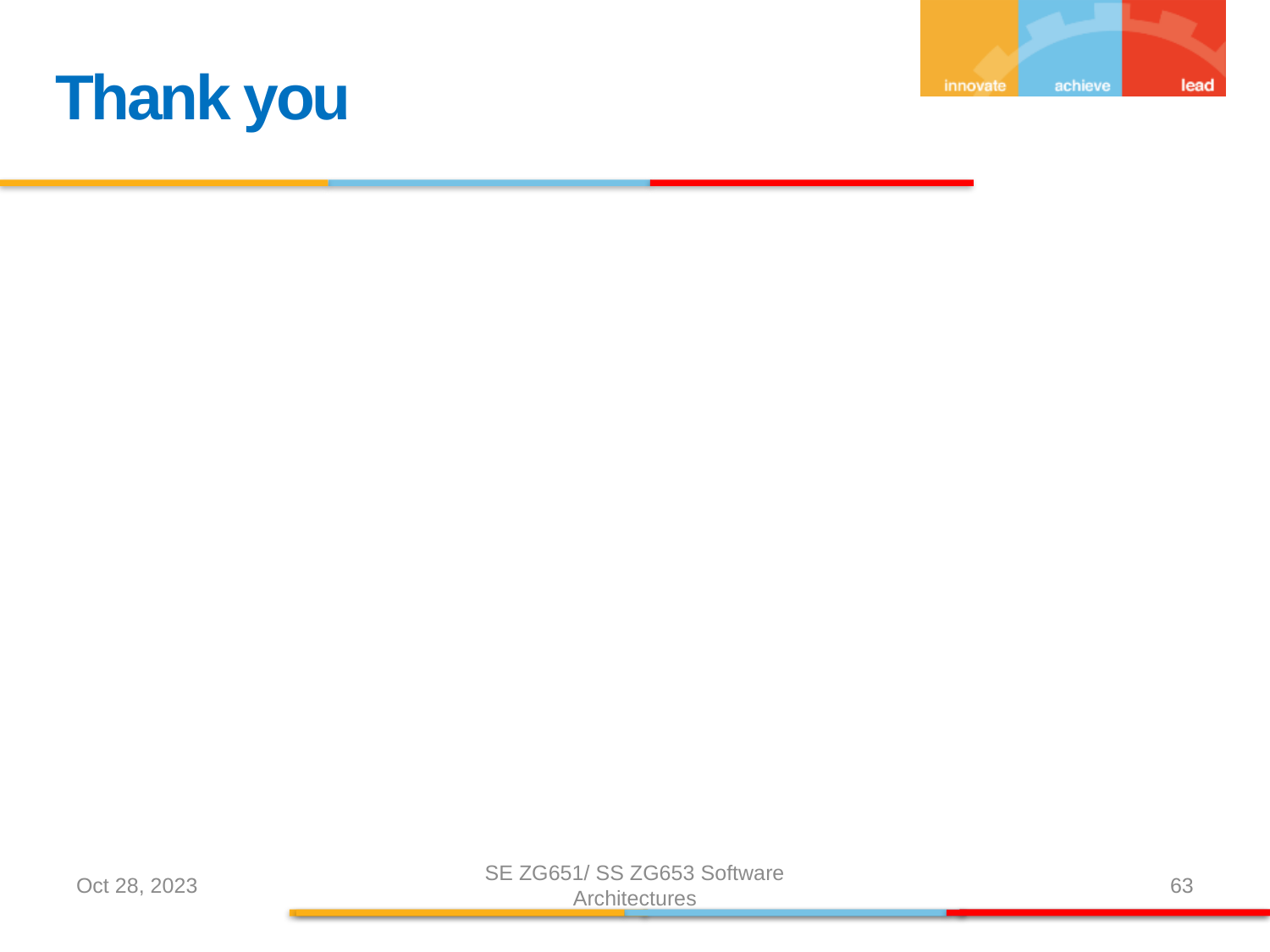

Thank you

Oct 28, 2023
SE ZG651/ SS ZG653 Software Architectures
63